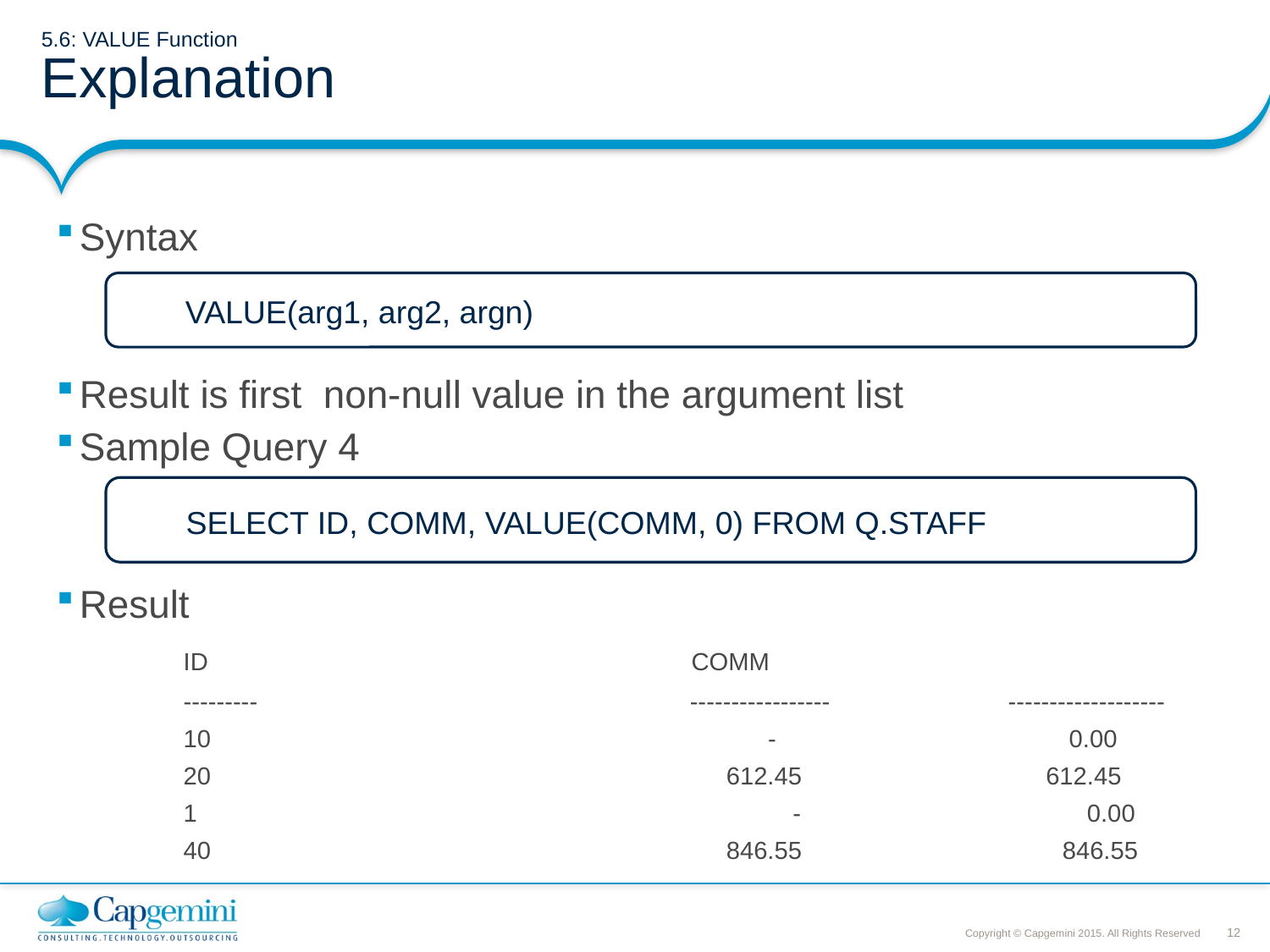

# 5.6: VALUE Function Explanation
Syntax

Result is first  non-null value in the argument list
Sample Query 4

Result
	ID				COMM
	---------			                  -----------------  	         -------------------
	10				           -                                          0.00
	20				     612.45                                   612.45
	1		                                                   -                                         0.00
	40				     846.55	                                   846.55
VALUE(arg1, arg2, argn)
SELECT ID, COMM, VALUE(COMM, 0) FROM Q.STAFF